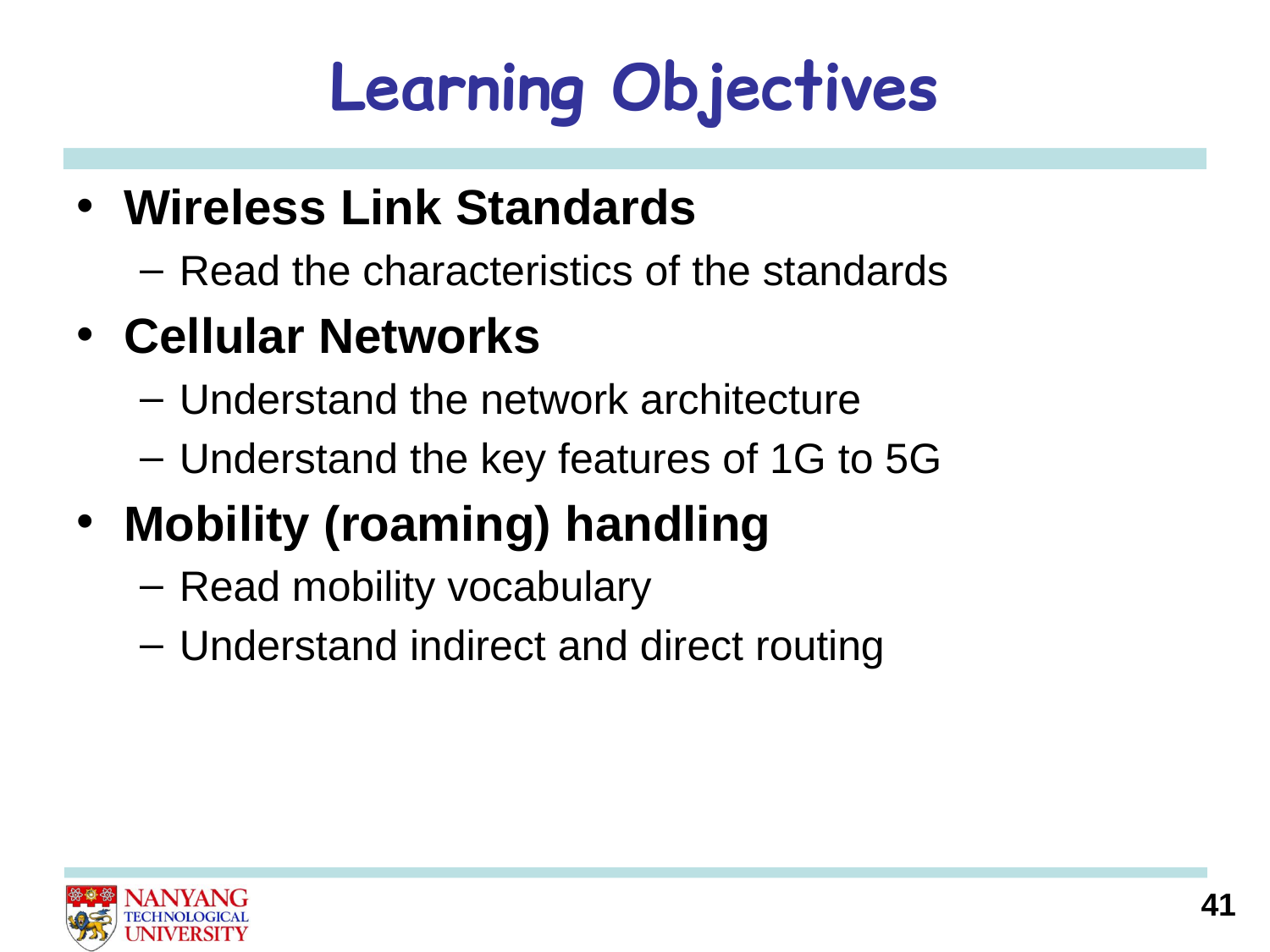

# Learning Objectives
Wireless Link Standards
Read the characteristics of the standards
Cellular Networks
Understand the network architecture
Understand the key features of 1G to 5G
Mobility (roaming) handling
Read mobility vocabulary
Understand indirect and direct routing
41